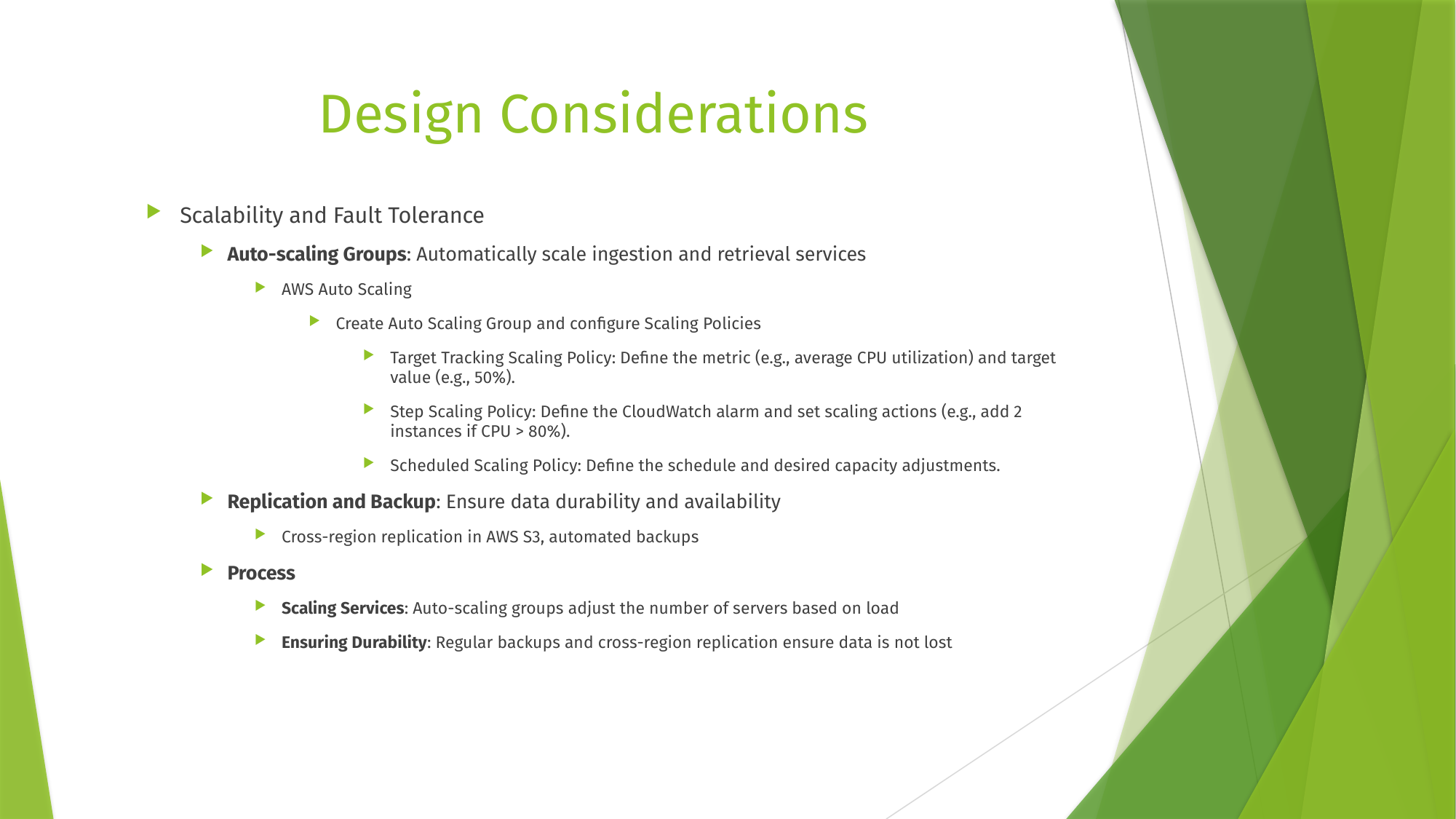

# Design Considerations
Scalability and Fault Tolerance
Auto-scaling Groups: Automatically scale ingestion and retrieval services
AWS Auto Scaling
Create Auto Scaling Group and configure Scaling Policies
Target Tracking Scaling Policy: Define the metric (e.g., average CPU utilization) and target value (e.g., 50%).
Step Scaling Policy: Define the CloudWatch alarm and set scaling actions (e.g., add 2 instances if CPU > 80%).
Scheduled Scaling Policy: Define the schedule and desired capacity adjustments.
Replication and Backup: Ensure data durability and availability
Cross-region replication in AWS S3, automated backups
Process
Scaling Services: Auto-scaling groups adjust the number of servers based on load
Ensuring Durability: Regular backups and cross-region replication ensure data is not lost